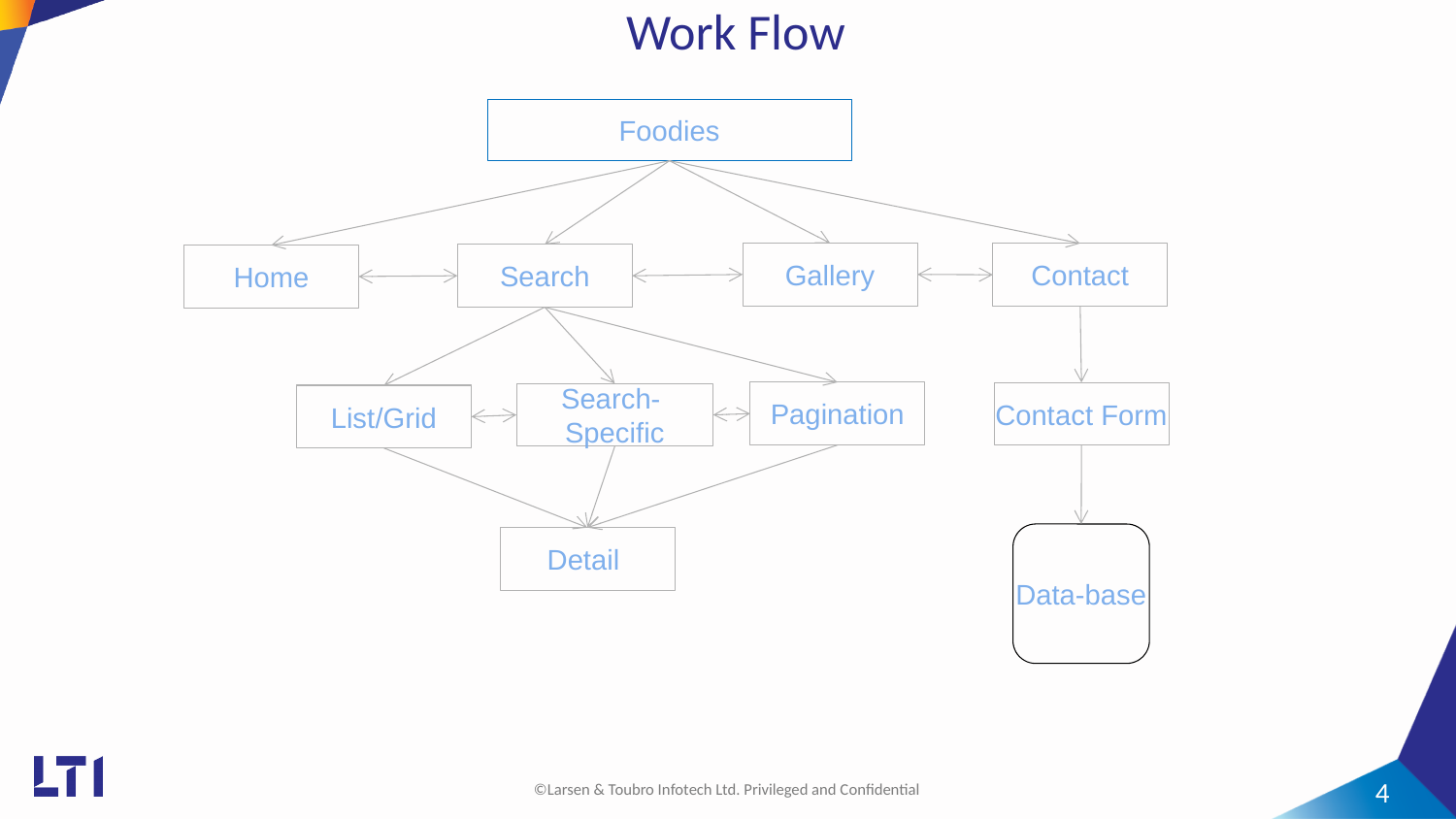

# Work Flow
Foodies
Gallery
Contact
Search
Home
Pagination
Contact Form
Search-
Specific
List/Grid
Data-base
Detail